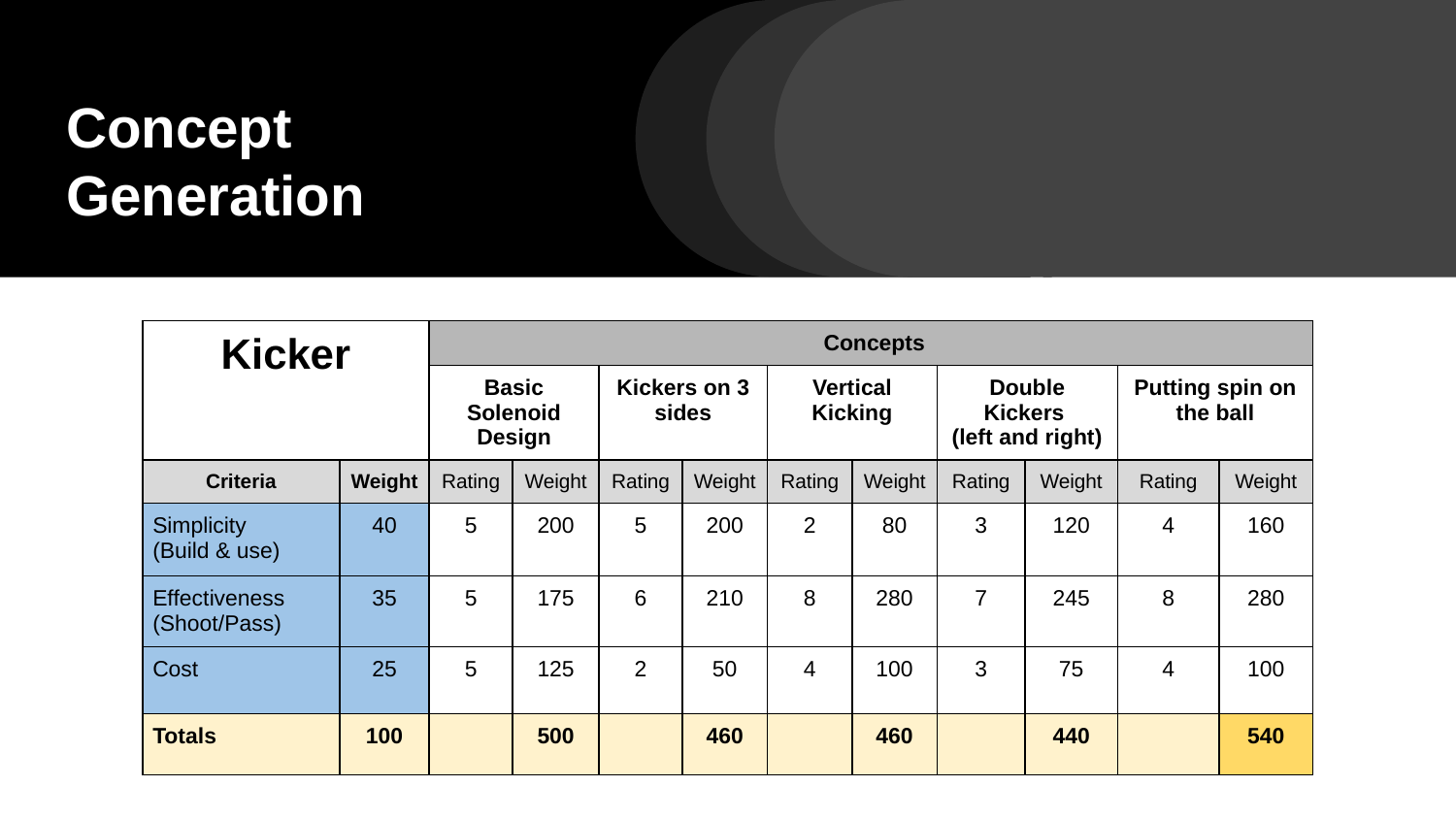

# Concept Generation
| Kicker |  | Concepts |  |  |  |  |  |  |  |  |  |
| --- | --- | --- | --- | --- | --- | --- | --- | --- | --- | --- | --- |
|  |  | Basic Solenoid Design |  | Kickers on 3 sides |  | Vertical Kicking |  | Double Kickers (left and right) |  | Putting spin on the ball |  |
| Criteria | Weight | Rating | Weight | Rating | Weight | Rating | Weight | Rating | Weight | Rating | Weight |
| Simplicity (Build & use) | 40 | 5 | 200 | 5 | 200 | 2 | 80 | 3 | 120 | 4 | 160 |
| Effectiveness (Shoot/Pass) | 35 | 5 | 175 | 6 | 210 | 8 | 280 | 7 | 245 | 8 | 280 |
| Cost | 25 | 5 | 125 | 2 | 50 | 4 | 100 | 3 | 75 | 4 | 100 |
| Totals | 100 |  | 500 |  | 460 |  | 460 |  | 440 |  | 540 |